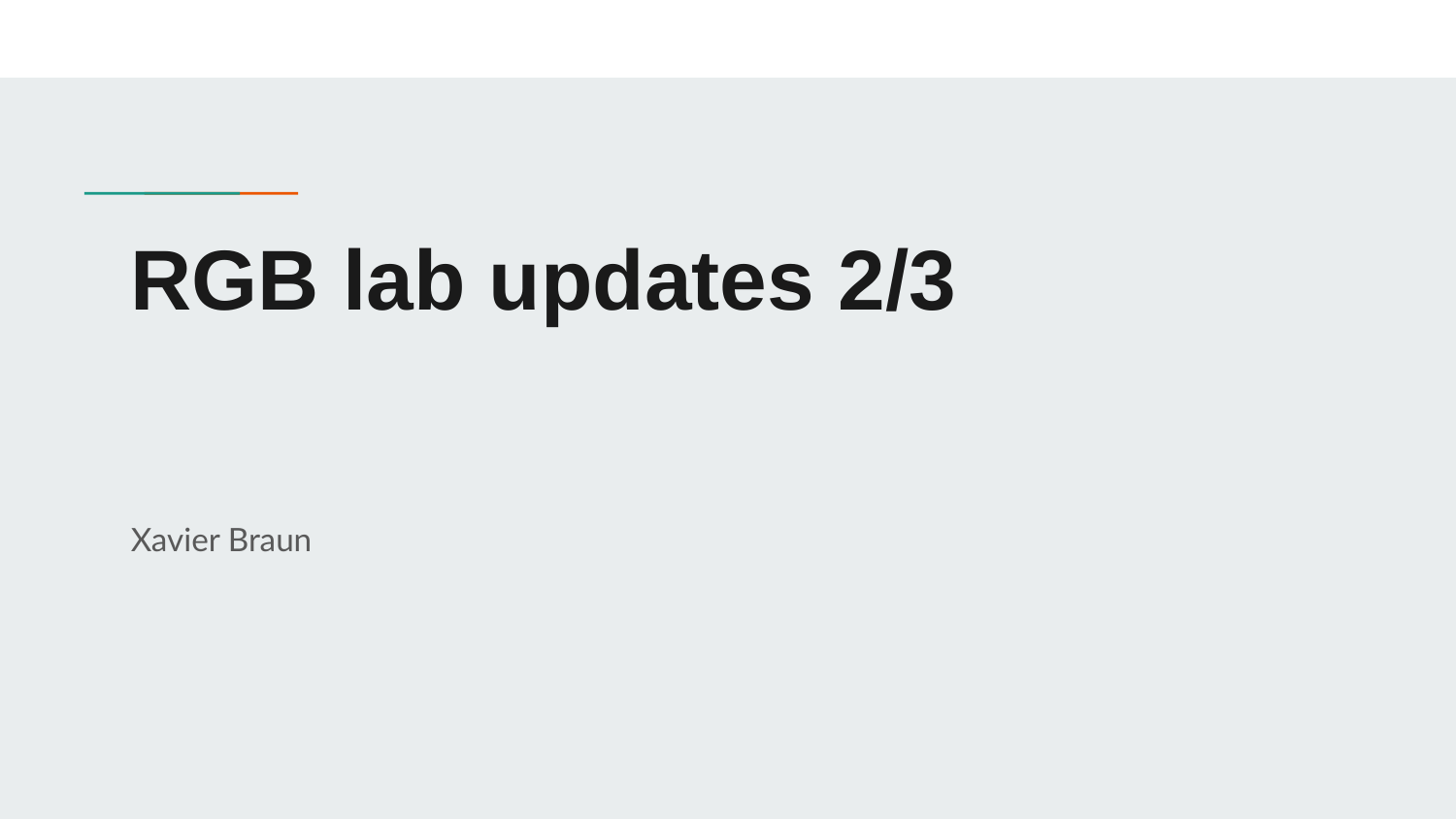

# RGB lab updates 2/3
Xavier Braun